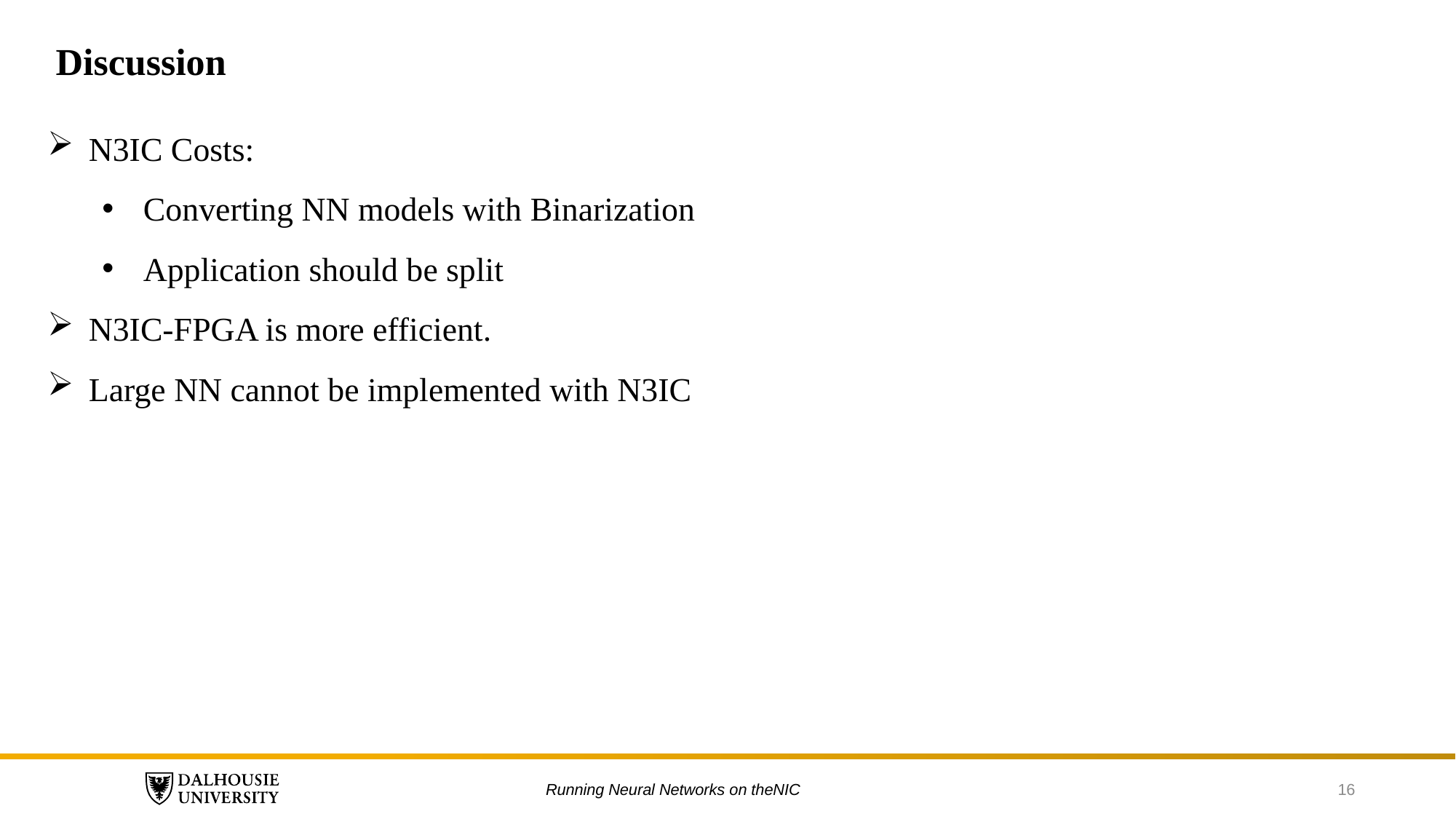

Discussion
N3IC Costs:
Converting NN models with Binarization
Application should be split
N3IC-FPGA is more efficient.
Large NN cannot be implemented with N3IC

Running Neural Networks on theNIC
16